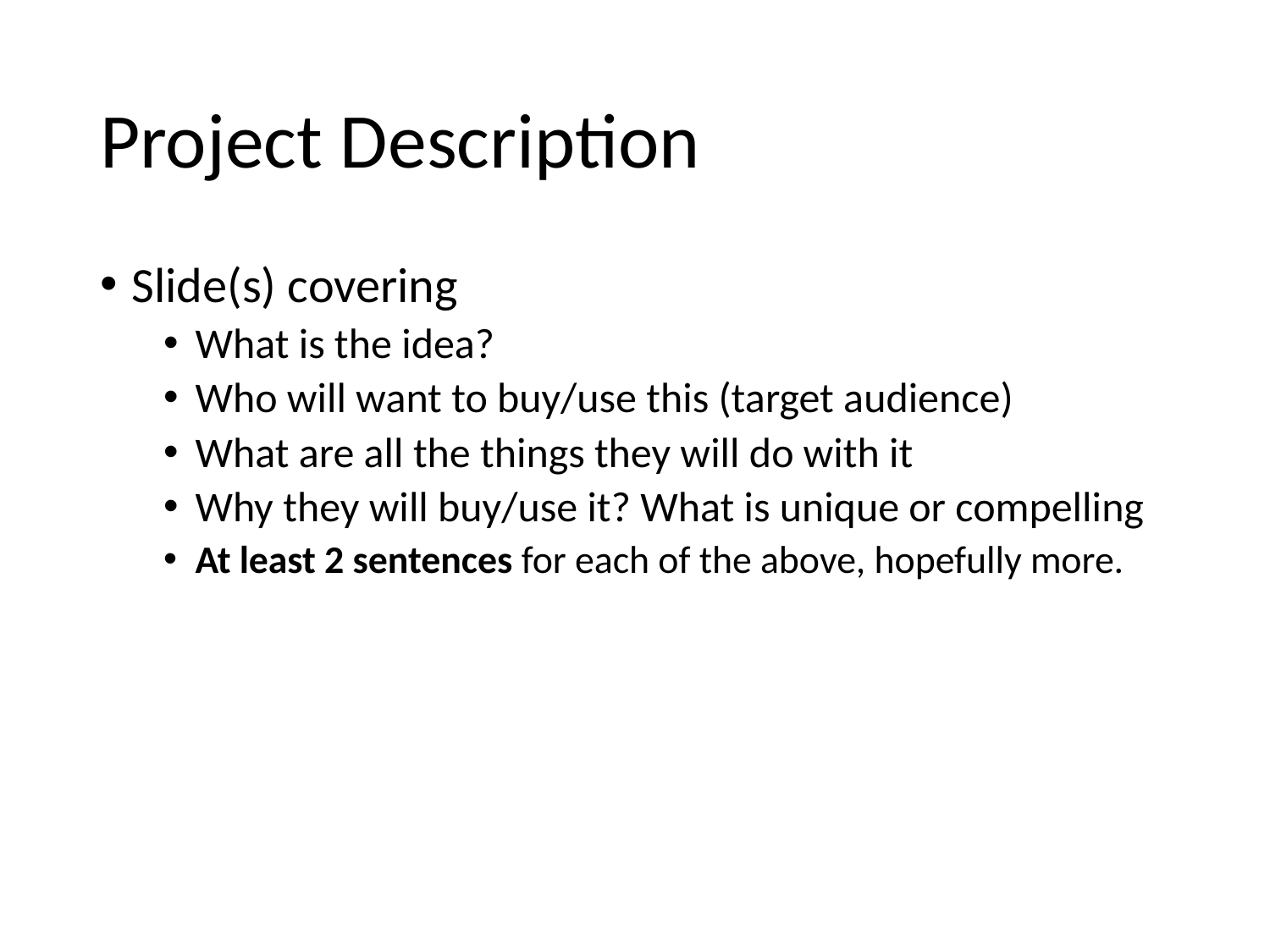

# Project Description
Slide(s) covering
What is the idea?
Who will want to buy/use this (target audience)
What are all the things they will do with it
Why they will buy/use it? What is unique or compelling
At least 2 sentences for each of the above, hopefully more.